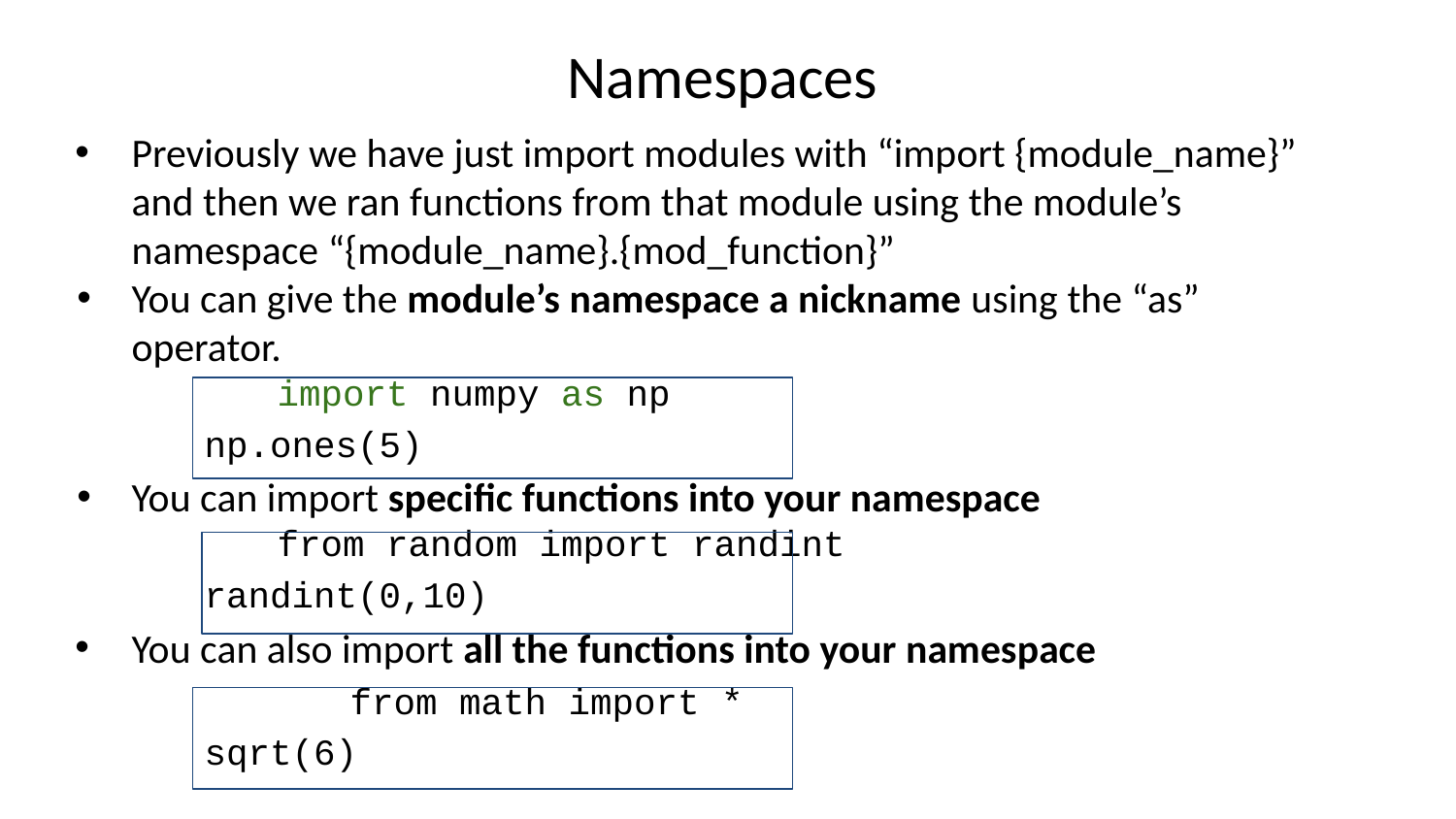

# Namespaces
Previously we have just import modules with “import {module_name}” and then we ran functions from that module using the module’s namespace “{module_name}.{mod_function}”
You can give the module’s namespace a nickname using the “as” operator.
	import numpy as np
np.ones(5)
You can import specific functions into your namespace
	from random import randint
randint(0,10)
You can also import all the functions into your namespace
		from math import *
sqrt(6)